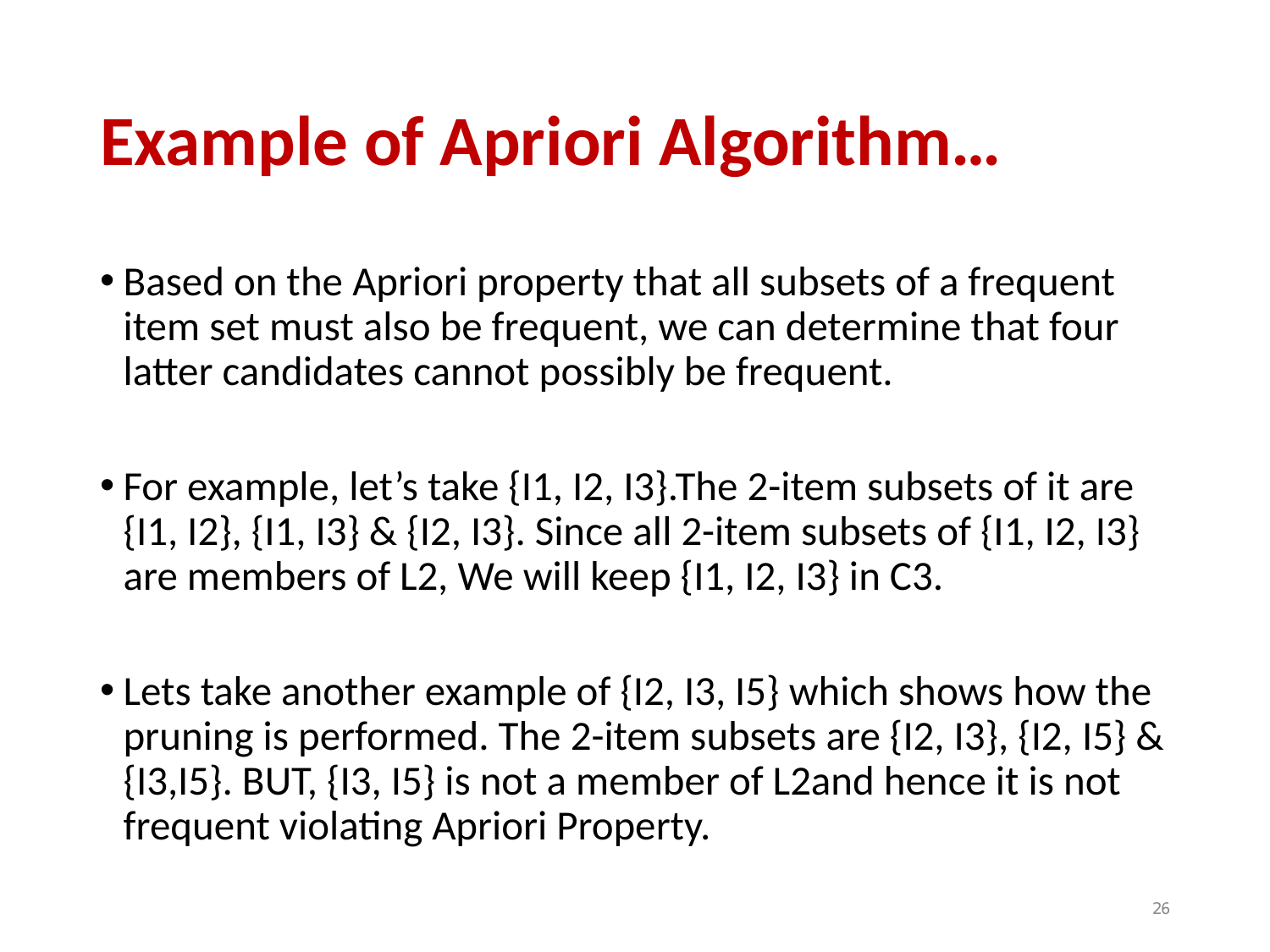

# Example of Apriori Algorithm…
Based on the Apriori property that all subsets of a frequent item set must also be frequent, we can determine that four latter candidates cannot possibly be frequent.

For example, let’s take {I1, I2, I3}.The 2-item subsets of it are {I1, I2}, {I1, I3} & {I2, I3}. Since all 2-item subsets of {I1, I2, I3} are members of L2, We will keep {I1, I2, I3} in C3.

Lets take another example of {I2, I3, I5} which shows how the pruning is performed. The 2-item subsets are {I2, I3}, {I2, I5} & {I3,I5}. BUT, {I3, I5} is not a member of L2and hence it is not frequent violating Apriori Property.

26